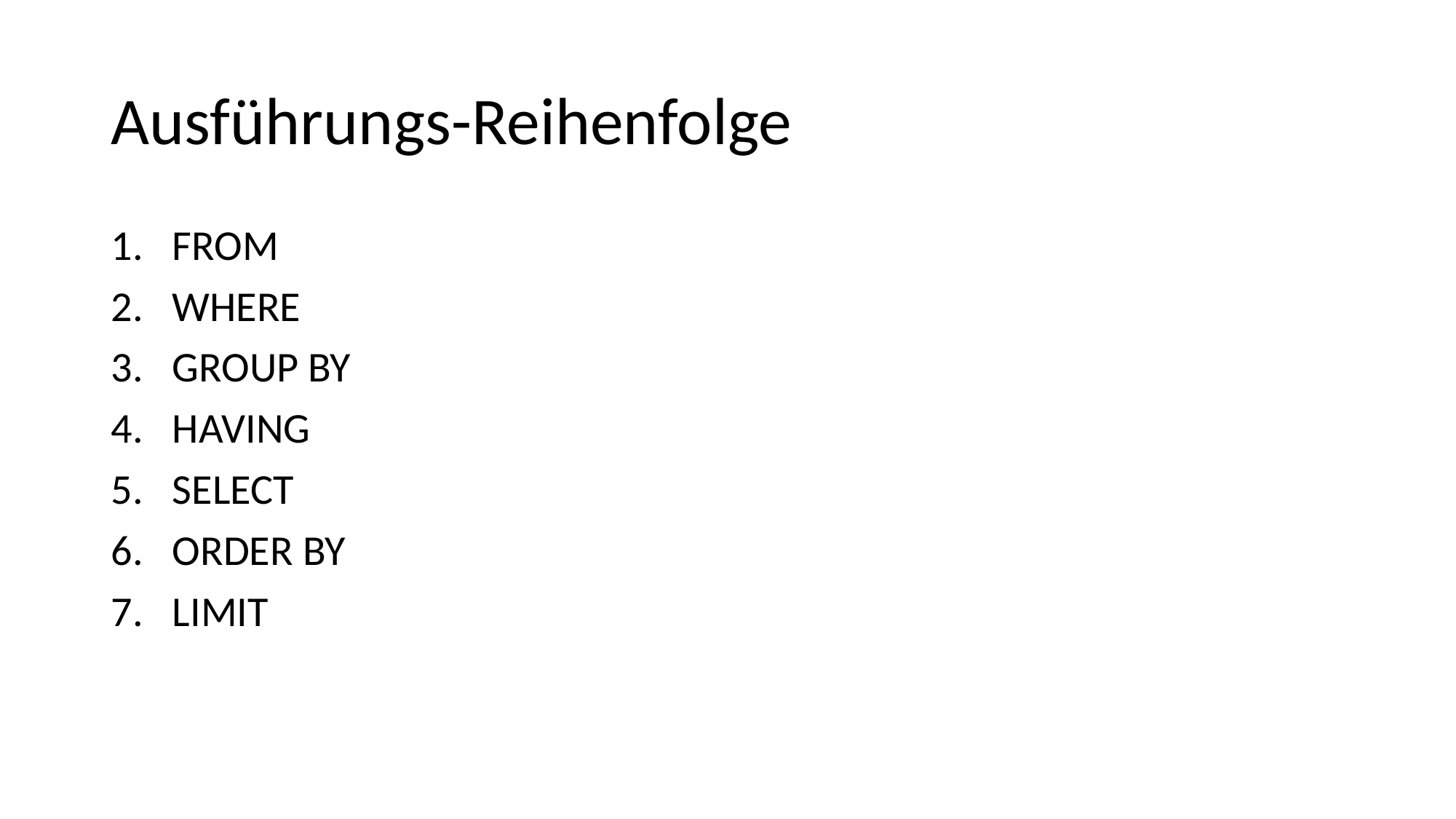

# Ausführungs-Reihenfolge
FROM
WHERE
GROUP BY
HAVING
SELECT
ORDER BY
LIMIT